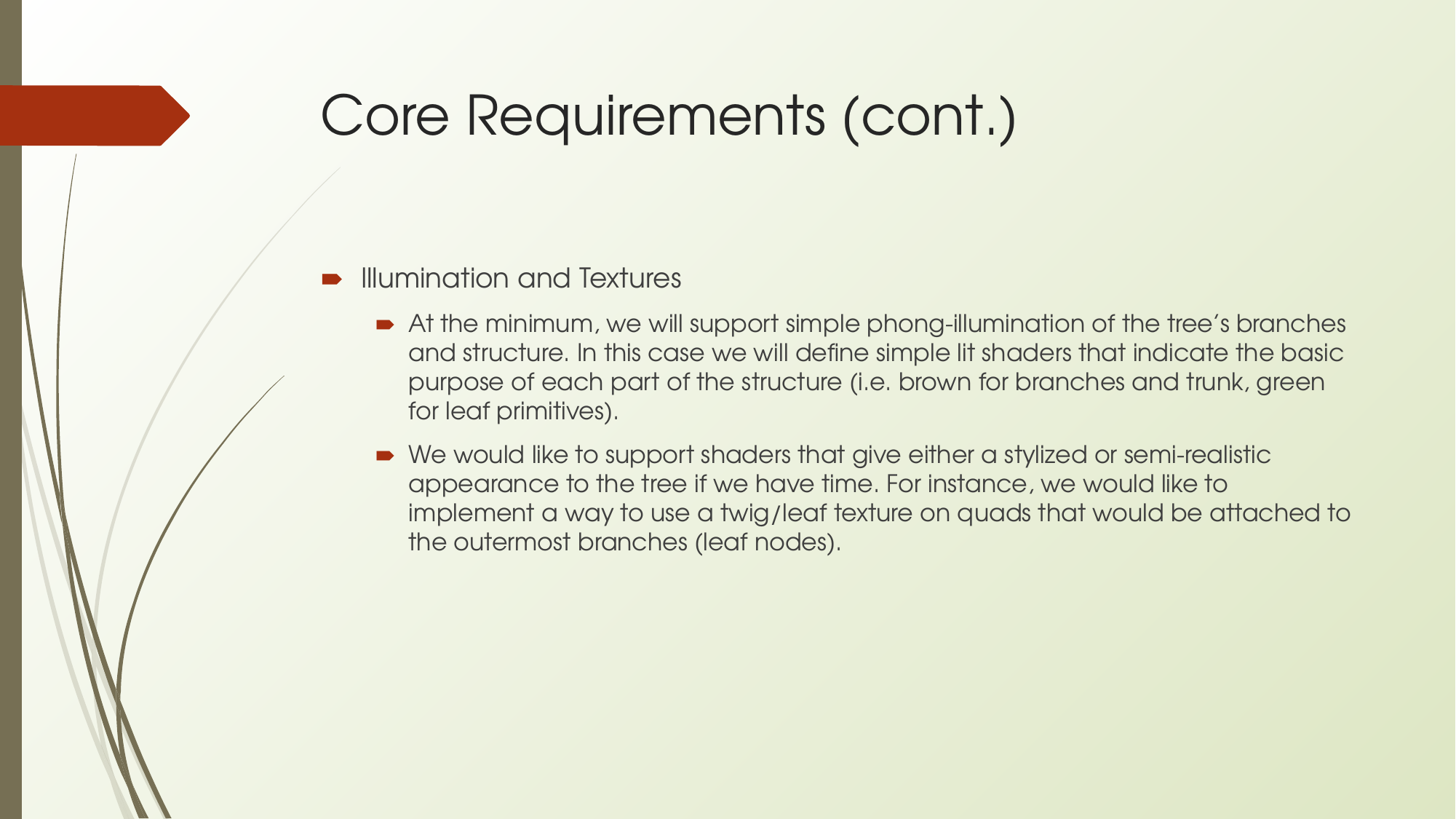

# Core Requirements (cont.)
Illumination and Textures
At the minimum, we will support simple phong-illumination of the tree’s branches and structure. In this case we will define simple lit shaders that indicate the basic purpose of each part of the structure (i.e. brown for branches and trunk, green for leaf primitives).
We would like to support shaders that give either a stylized or semi-realistic appearance to the tree if we have time. For instance, we would like to implement a way to use a twig/leaf texture on quads that would be attached to the outermost branches (leaf nodes).